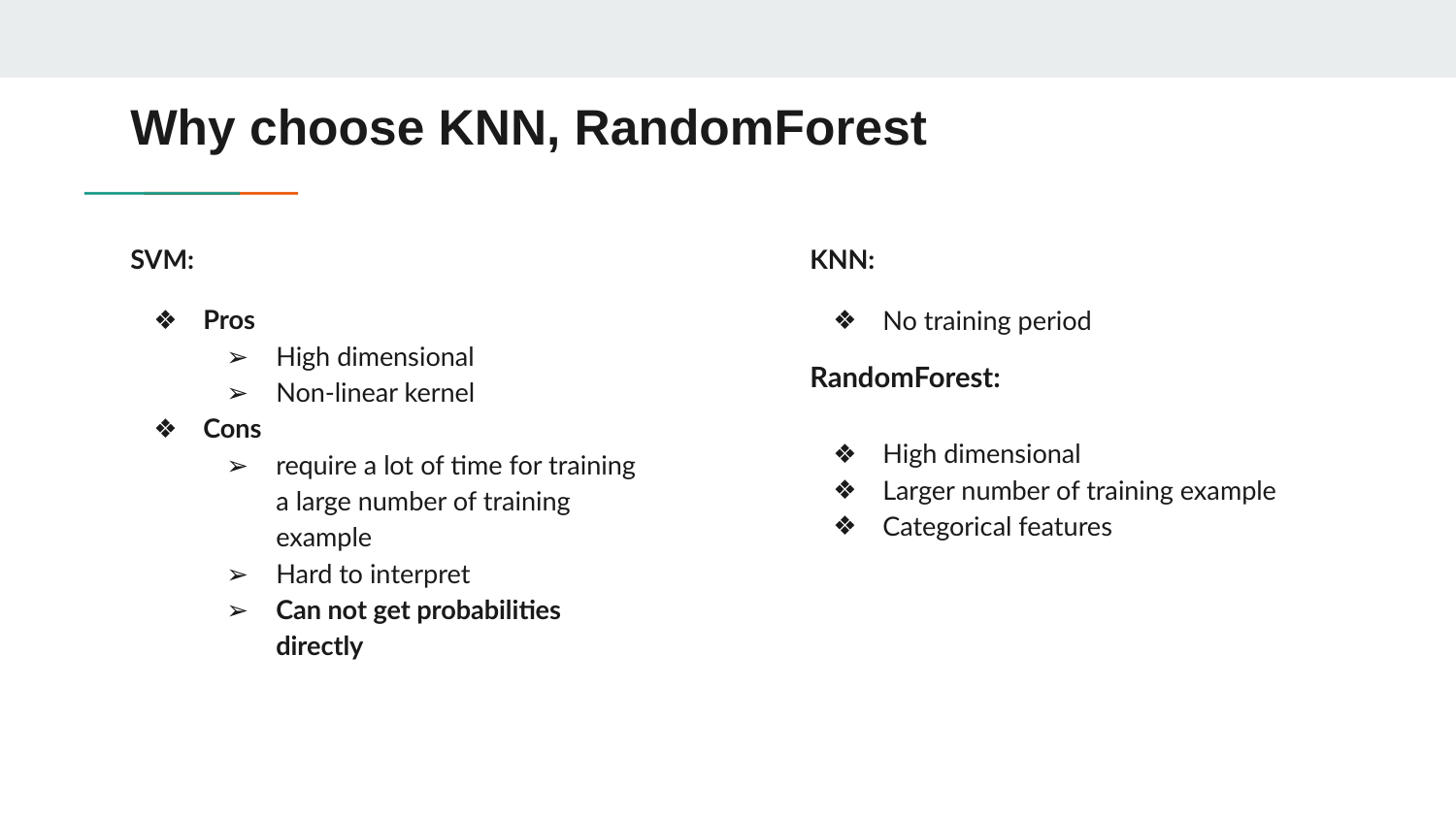

# Why choose KNN, RandomForest
SVM:
Pros
High dimensional
Non-linear kernel
Cons
require a lot of time for training a large number of training example
Hard to interpret
Can not get probabilities directly
KNN:
No training period
RandomForest:

High dimensional
Larger number of training example
Categorical features